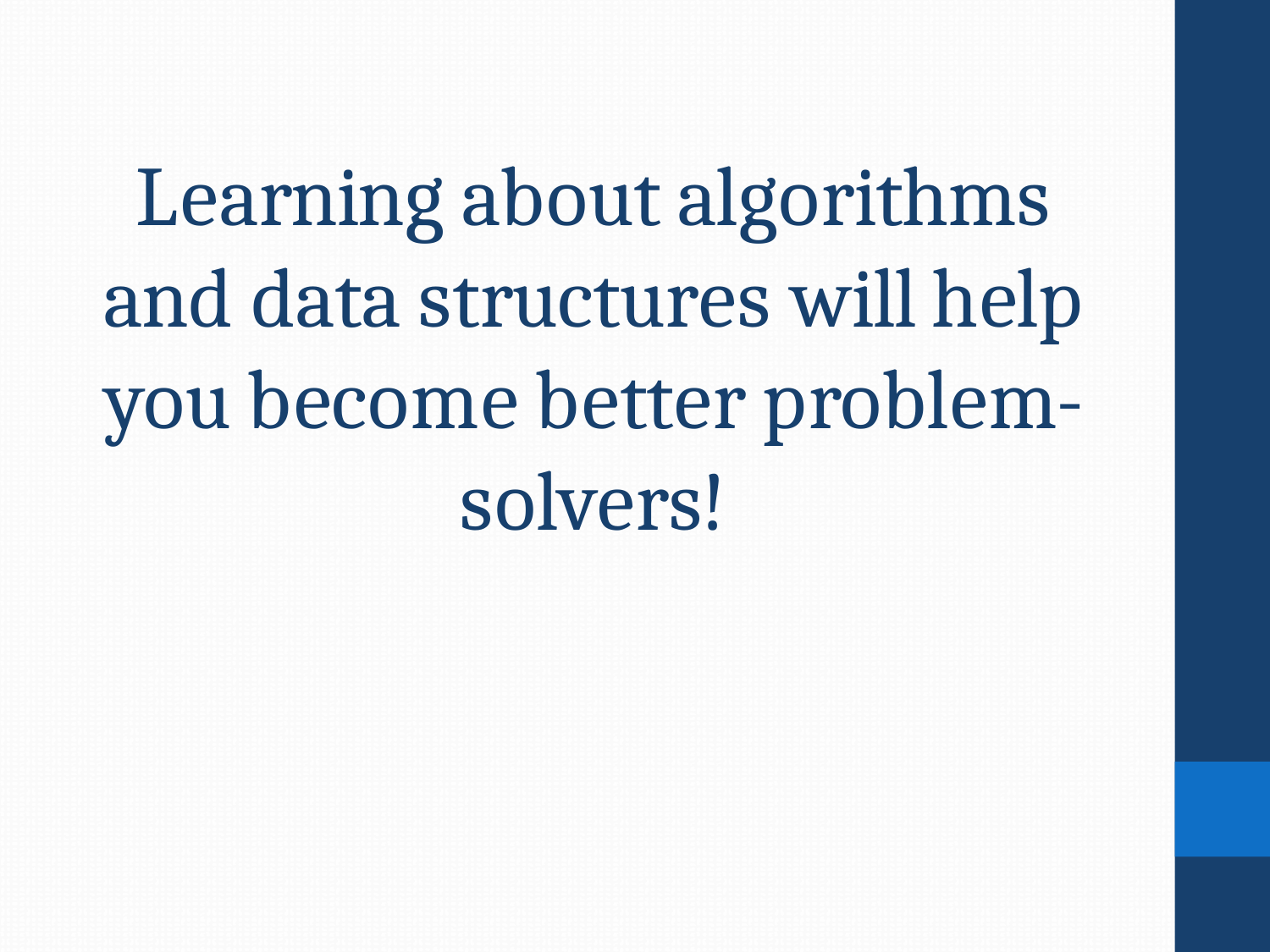

# Learning about algorithms and data structures will help you become better problem-solvers!